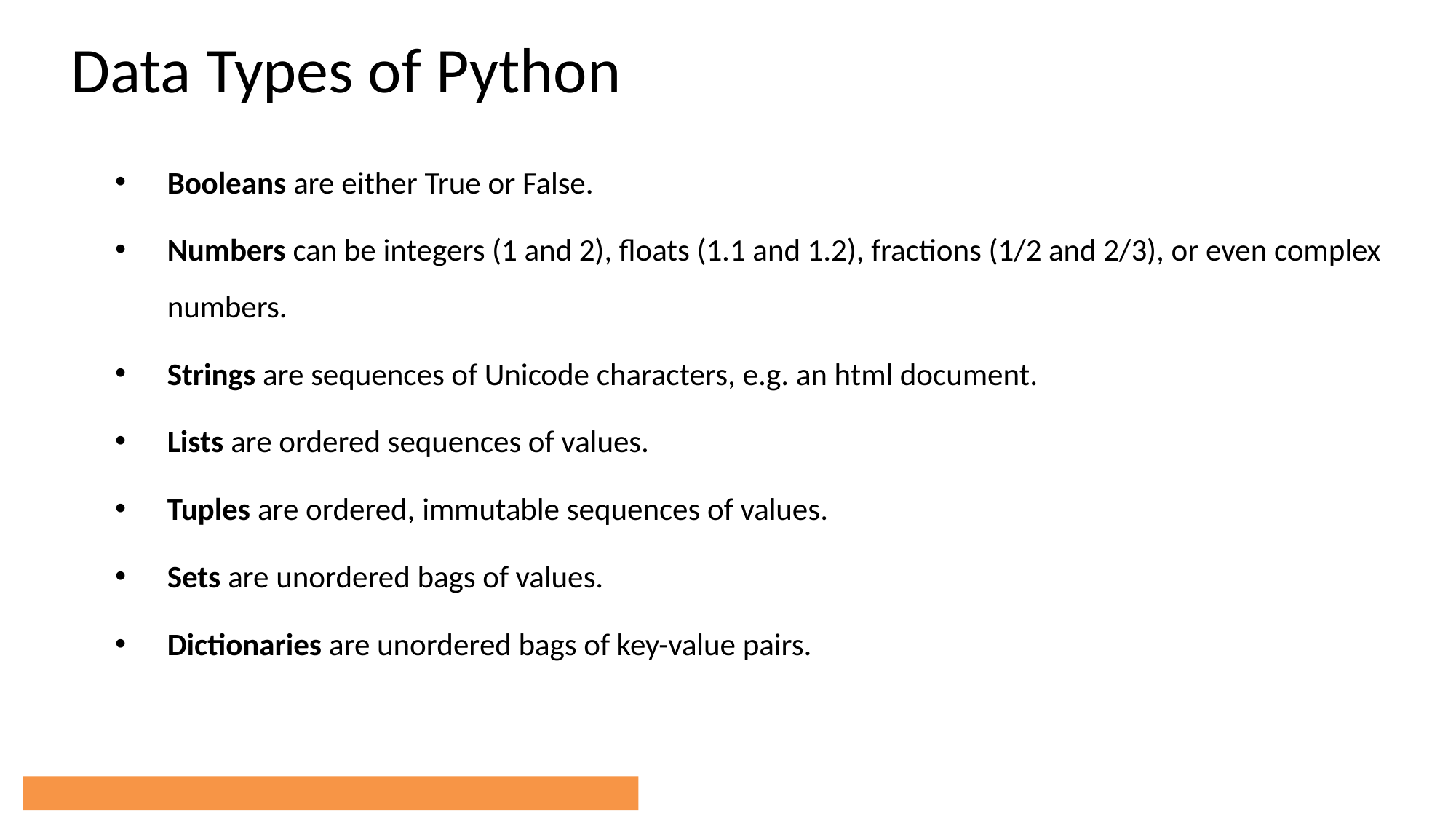

# Data Types of Python
Booleans are either True or False.
Numbers can be integers (1 and 2), floats (1.1 and 1.2), fractions (1/2 and 2/3), or even complex numbers.
Strings are sequences of Unicode characters, e.g. an html document.
Lists are ordered sequences of values.
Tuples are ordered, immutable sequences of values.
Sets are unordered bags of values.
Dictionaries are unordered bags of key-value pairs.